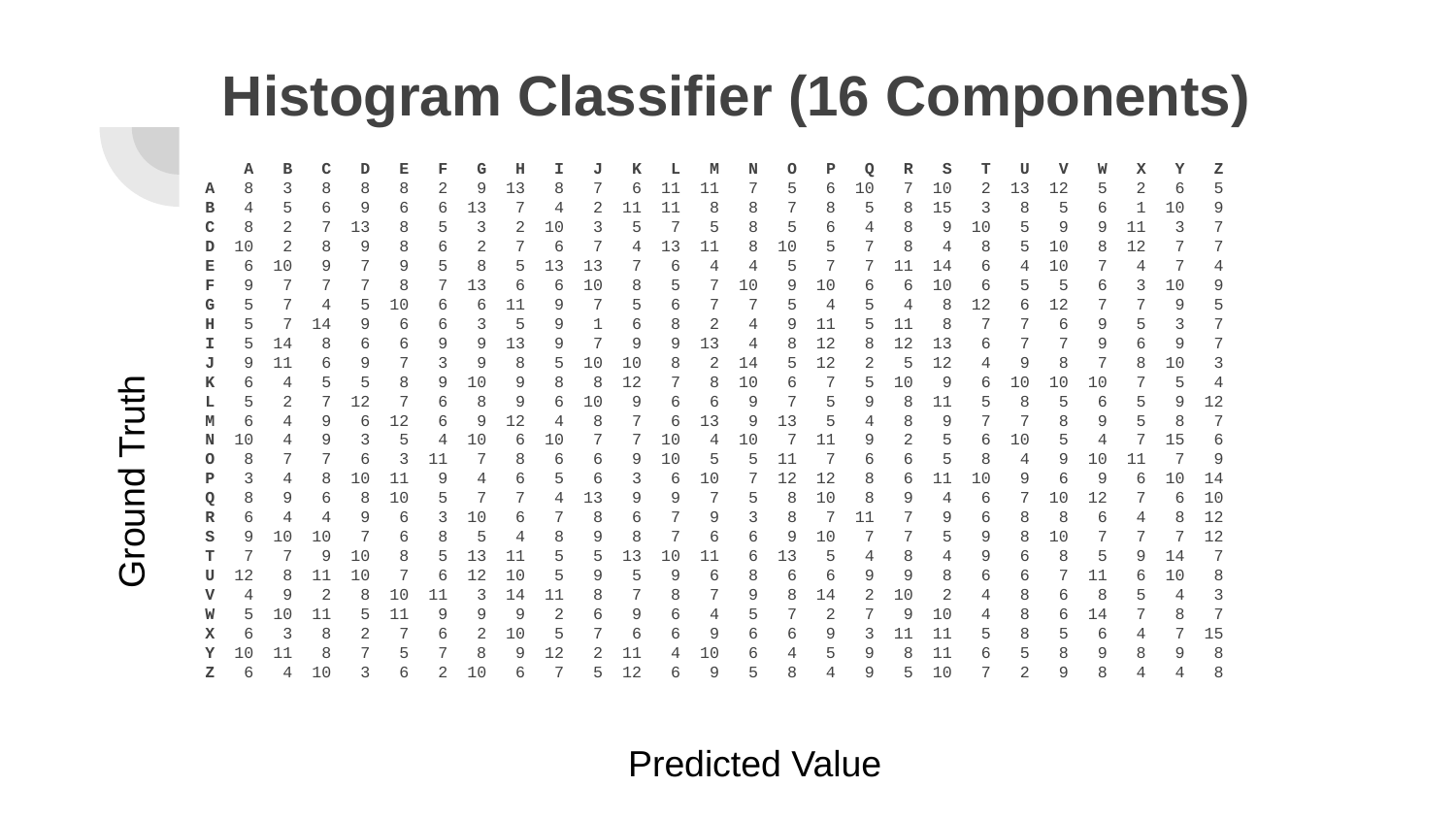

# Histogram Classifier (16 Components)
    A   B   C   D   E   F   G   H   I   J   K   L   M   N   O   P   Q   R   S   T   U   V   W   X   Y   Z
A   8   3   8   8   8   2   9  13   8   7   6  11  11   7   5   6  10   7  10   2  13  12   5   2   6   5
B   4   5   6   9   6   6  13   7   4   2  11  11   8   8   7   8   5   8  15   3   8   5   6   1  10   9
C   8   2   7  13   8   5   3   2  10   3   5   7   5   8   5   6   4   8   9  10   5   9   9  11   3   7
D  10   2   8   9   8   6   2   7   6   7   4  13  11   8  10   5   7   8   4   8   5  10   8  12   7   7
E   6  10   9   7   9   5   8   5  13  13   7   6   4   4   5   7   7  11  14   6   4  10   7   4   7   4
F   9   7   7   7   8   7  13   6   6  10   8   5   7  10   9  10   6   6  10   6   5   5   6   3  10   9
G   5   7   4   5  10   6   6  11   9   7   5   6   7   7   5   4   5   4   8  12   6  12   7   7   9   5
H   5   7  14   9   6   6   3   5   9   1   6   8   2   4   9  11   5  11   8   7   7   6   9   5   3   7
I   5  14   8   6   6   9   9  13   9   7   9   9  13   4   8  12   8  12  13   6   7   7   9   6   9   7
J   9  11   6   9   7   3   9   8   5  10  10   8   2  14   5  12   2   5  12   4   9   8   7   8  10   3
K   6   4   5   5   8   9  10   9   8   8  12   7   8  10   6   7   5  10   9   6  10  10  10   7   5   4
L   5   2   7  12   7   6   8   9   6  10   9   6   6   9   7   5   9   8  11   5   8   5   6   5   9  12
M   6   4   9   6  12   6   9  12   4   8   7   6  13   9  13   5   4   8   9   7   7   8   9   5   8   7
N  10   4   9   3   5   4  10   6  10   7   7  10   4  10   7  11   9   2   5   6  10   5   4   7  15   6
O   8   7   7   6   3  11   7   8   6   6   9  10   5   5  11   7   6   6   5   8   4   9  10  11   7   9
P   3   4   8  10  11   9   4   6   5   6   3   6  10   7  12  12   8   6  11  10   9   6   9   6  10  14
Q   8   9   6   8  10   5   7   7   4  13   9   9   7   5   8  10   8   9   4   6   7  10  12   7   6  10
R   6   4   4   9   6   3  10   6   7   8   6   7   9   3   8   7  11   7   9   6   8   8   6   4   8  12
S   9  10  10   7   6   8   5   4   8   9   8   7   6   6   9  10   7   7   5   9   8  10   7   7   7  12
T   7   7   9  10   8   5  13  11   5   5  13  10  11   6  13   5   4   8   4   9   6   8   5   9  14   7
U  12   8  11  10   7   6  12  10   5   9   5   9   6   8   6   6   9   9   8   6   6   7  11   6  10   8
V   4   9   2   8  10  11   3  14  11   8   7   8   7   9   8  14   2  10   2   4   8   6   8   5   4   3
W   5  10  11   5  11   9   9   9   2   6   9   6   4   5   7   2   7   9  10   4   8   6  14   7   8   7
X   6   3   8   2   7   6   2  10   5   7   6   6   9   6   6   9   3  11  11   5   8   5   6   4   7  15
Y  10  11   8   7   5   7   8   9  12   2  11   4  10   6   4   5   9   8  11   6   5   8   9   8   9   8
Z   6   4  10   3   6   2  10   6   7   5  12   6   9   5   8   4   9   5  10   7   2   9   8   4   4   8
Ground Truth
Predicted Value